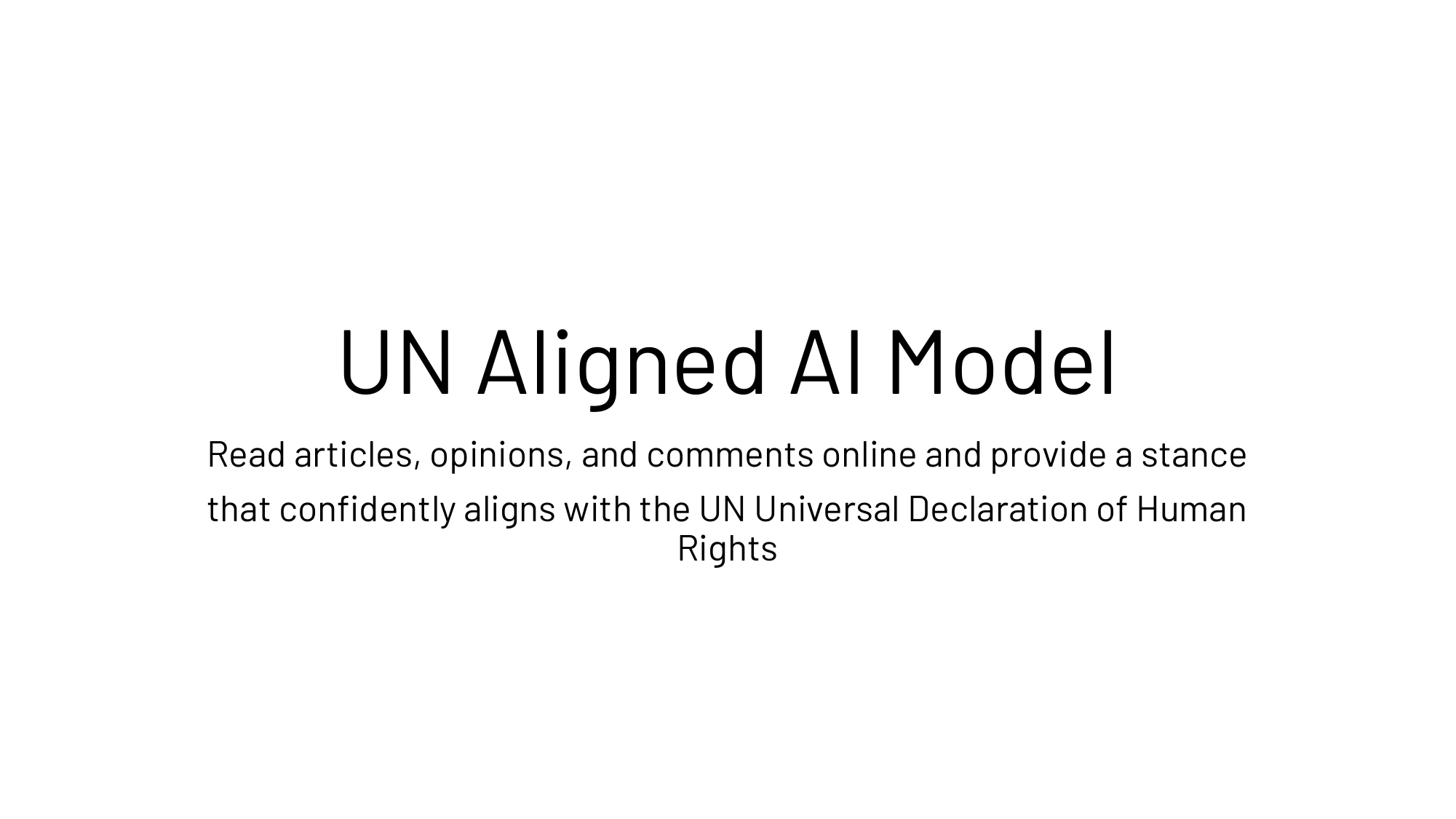

# UN Aligned AI Model
Read articles, opinions, and comments online and provide a stance
that confidently aligns with the UN Universal Declaration of Human Rights